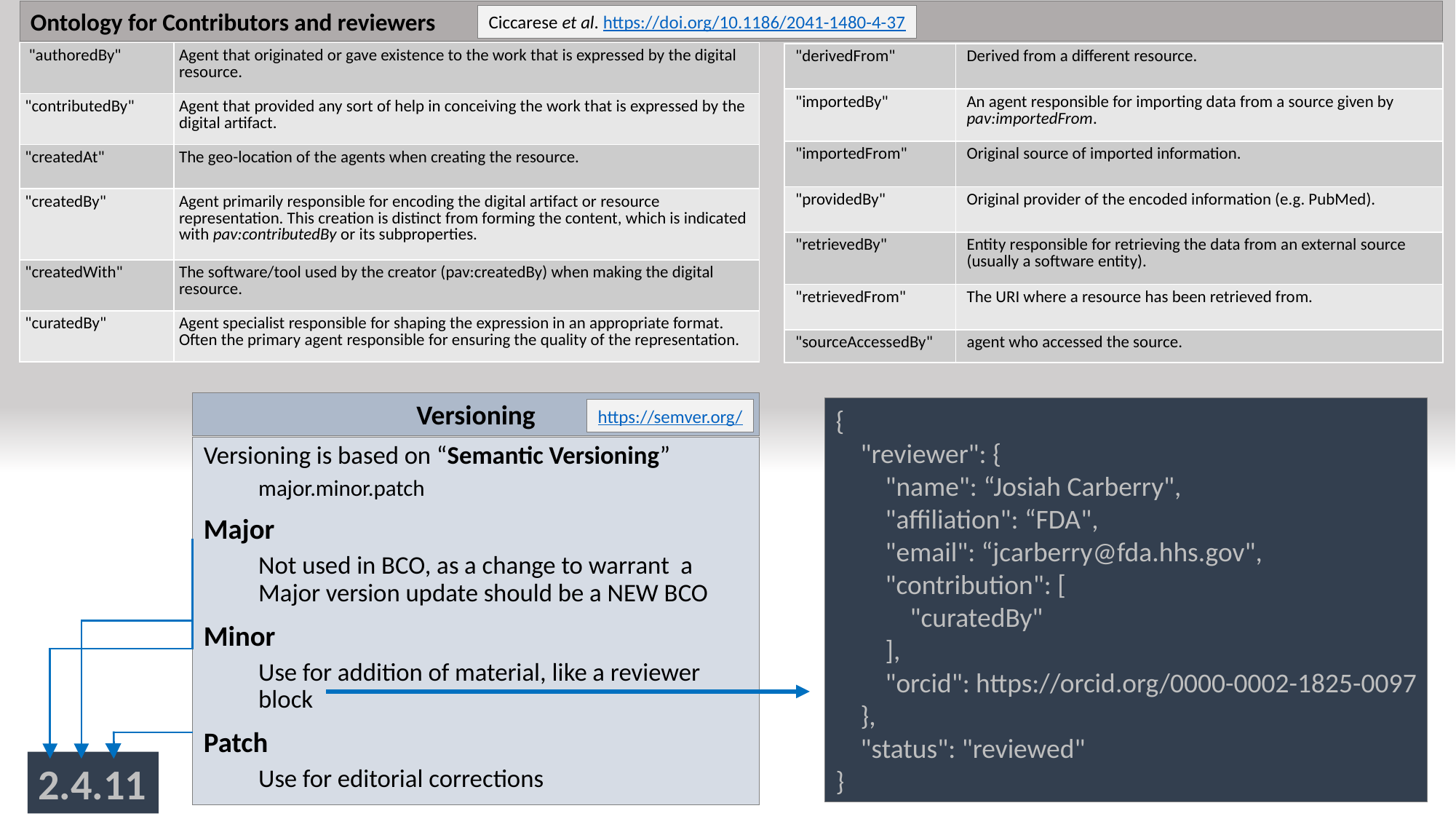

Ontology for Contributors and reviewers
Ciccarese et al. https://doi.org/10.1186/2041-1480-4-37
| "authoredBy" | Agent that originated or gave existence to the work that is expressed by the digital resource. |
| --- | --- |
| "contributedBy" | Agent that provided any sort of help in conceiving the work that is expressed by the digital artifact. |
| "createdAt" | The geo-location of the agents when creating the resource. |
| "createdBy" | Agent primarily responsible for encoding the digital artifact or resource representation. This creation is distinct from forming the content, which is indicated with pav:contributedBy or its subproperties. |
| "createdWith" | The software/tool used by the creator (pav:createdBy) when making the digital resource. |
| "curatedBy" | Agent specialist responsible for shaping the expression in an appropriate format. Often the primary agent responsible for ensuring the quality of the representation. |
| "derivedFrom" | Derived from a different resource. |
| --- | --- |
| "importedBy" | An agent responsible for importing data from a source given by pav:importedFrom. |
| "importedFrom" | Original source of imported information. |
| "providedBy" | Original provider of the encoded information (e.g. PubMed). |
| "retrievedBy" | Entity responsible for retrieving the data from an external source (usually a software entity). |
| "retrievedFrom" | The URI where a resource has been retrieved from. |
| "sourceAccessedBy" | agent who accessed the source. |
Versioning
{
    "reviewer": {
        "name": “Josiah Carberry",
        "affiliation": “FDA",
        "email": “jcarberry@fda.hhs.gov",
        "contribution": [
            "curatedBy"
        ],
        "orcid": https://orcid.org/0000-0002-1825-0097
    },
    "status": "reviewed"
}
https://semver.org/
Versioning is based on “Semantic Versioning”
major.minor.patch
Major
Not used in BCO, as a change to warrant  a Major version update should be a NEW BCO
Minor
Use for addition of material, like a reviewer block
Patch
Use for editorial corrections

2.4.11